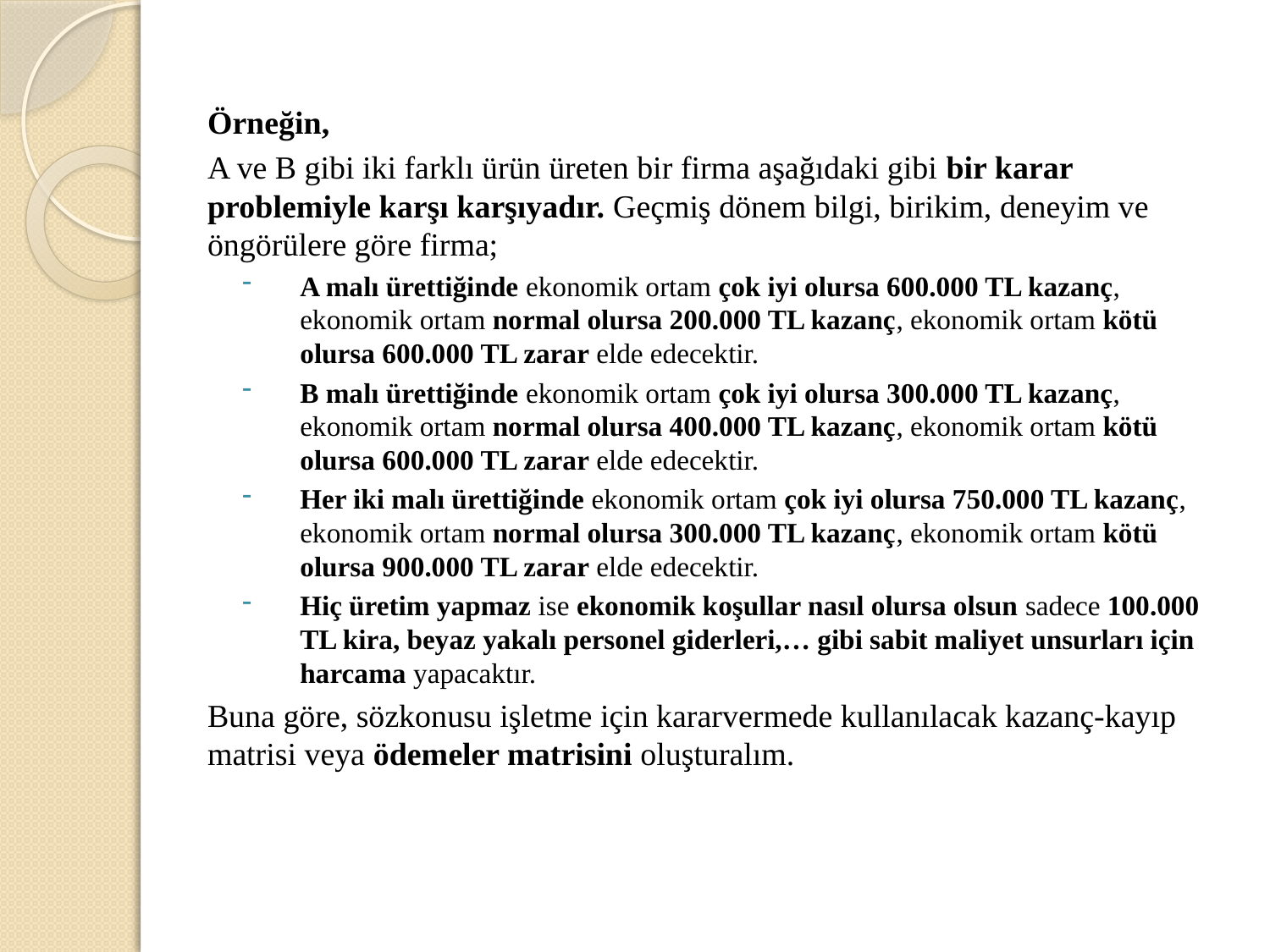

Örneğin,
A ve B gibi iki farklı ürün üreten bir firma aşağıdaki gibi bir karar problemiyle karşı karşıyadır. Geçmiş dönem bilgi, birikim, deneyim ve öngörülere göre firma;
A malı ürettiğinde ekonomik ortam çok iyi olursa 600.000 TL kazanç, ekonomik ortam normal olursa 200.000 TL kazanç, ekonomik ortam kötü olursa 600.000 TL zarar elde edecektir.
B malı ürettiğinde ekonomik ortam çok iyi olursa 300.000 TL kazanç, ekonomik ortam normal olursa 400.000 TL kazanç, ekonomik ortam kötü olursa 600.000 TL zarar elde edecektir.
Her iki malı ürettiğinde ekonomik ortam çok iyi olursa 750.000 TL kazanç, ekonomik ortam normal olursa 300.000 TL kazanç, ekonomik ortam kötü olursa 900.000 TL zarar elde edecektir.
Hiç üretim yapmaz ise ekonomik koşullar nasıl olursa olsun sadece 100.000 TL kira, beyaz yakalı personel giderleri,… gibi sabit maliyet unsurları için harcama yapacaktır.
Buna göre, sözkonusu işletme için kararvermede kullanılacak kazanç-kayıp matrisi veya ödemeler matrisini oluşturalım.